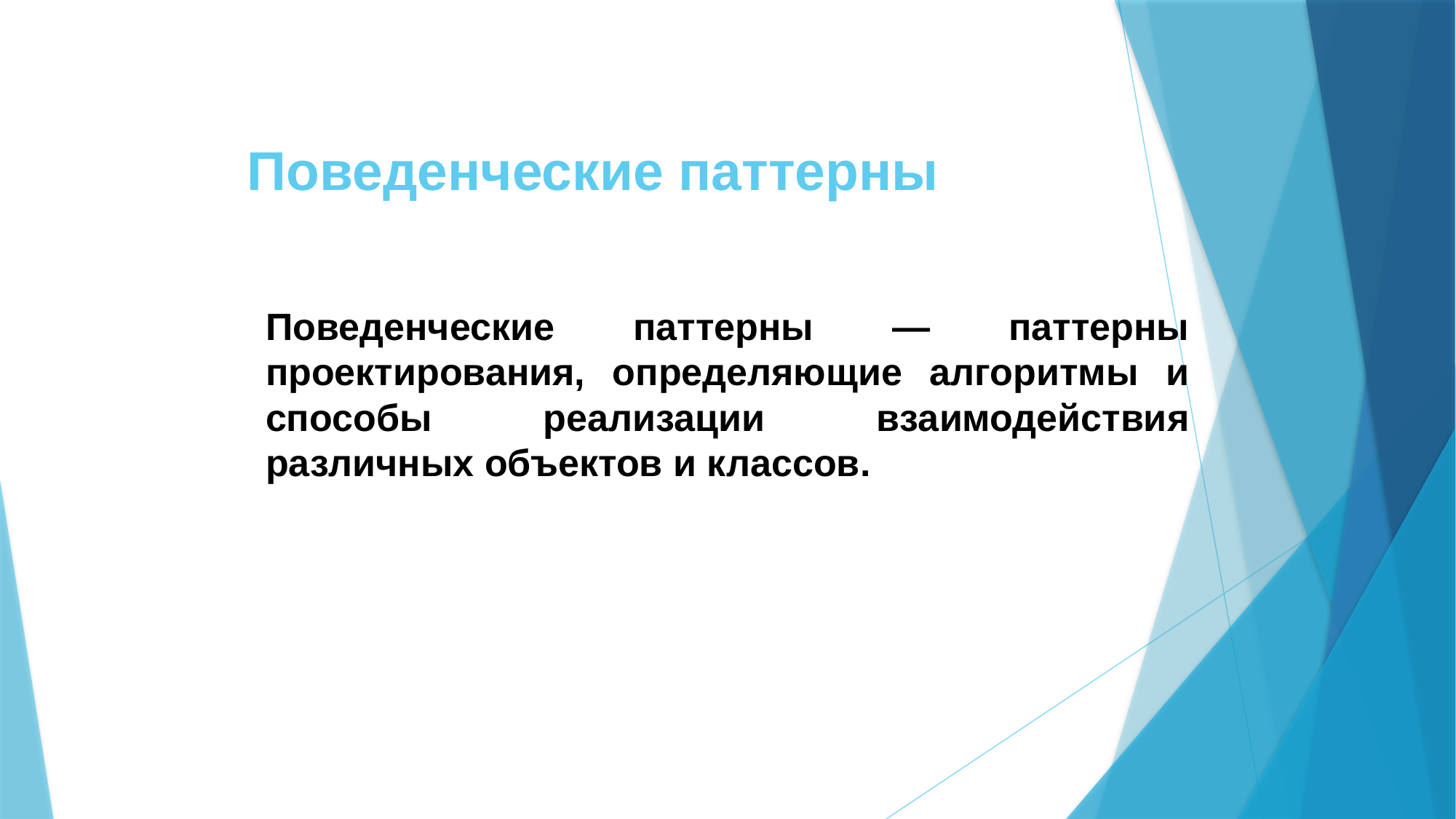

# Поведенческие паттерны
Поведенческие паттерны — паттерны проектирования, определяющие алгоритмы и способы реализации взаимодействия различных объектов и классов.